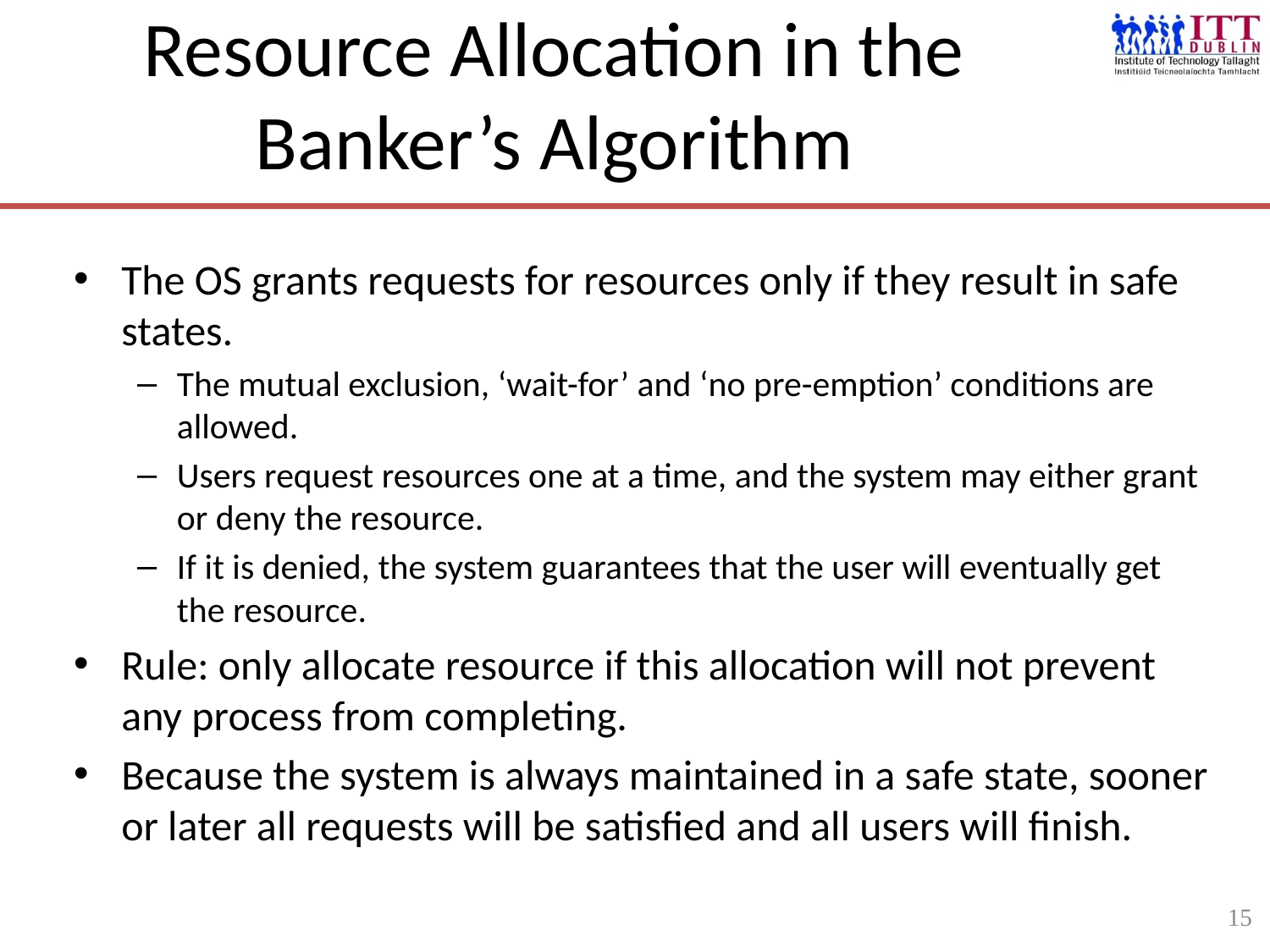

15
# Resource Allocation in the Banker’s Algorithm
The OS grants requests for resources only if they result in safe states.
The mutual exclusion, ‘wait-for’ and ‘no pre-emption’ conditions are allowed.
Users request resources one at a time, and the system may either grant or deny the resource.
If it is denied, the system guarantees that the user will eventually get the resource.
Rule: only allocate resource if this allocation will not prevent any process from completing.
Because the system is always maintained in a safe state, sooner or later all requests will be satisfied and all users will finish.